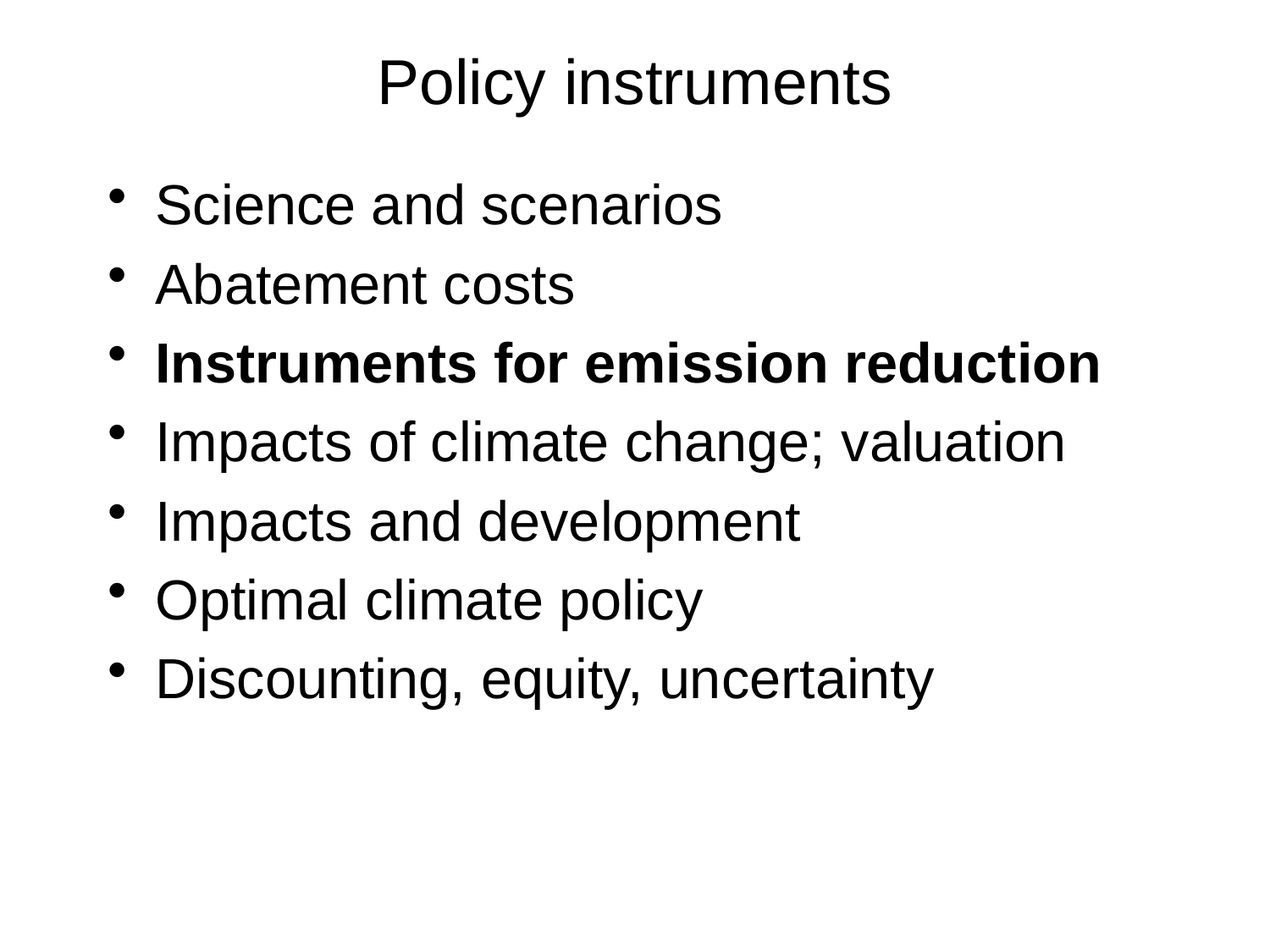

# Policy instruments
Science and scenarios
Abatement costs
Instruments for emission reduction
Impacts of climate change; valuation
Impacts and development
Optimal climate policy
Discounting, equity, uncertainty